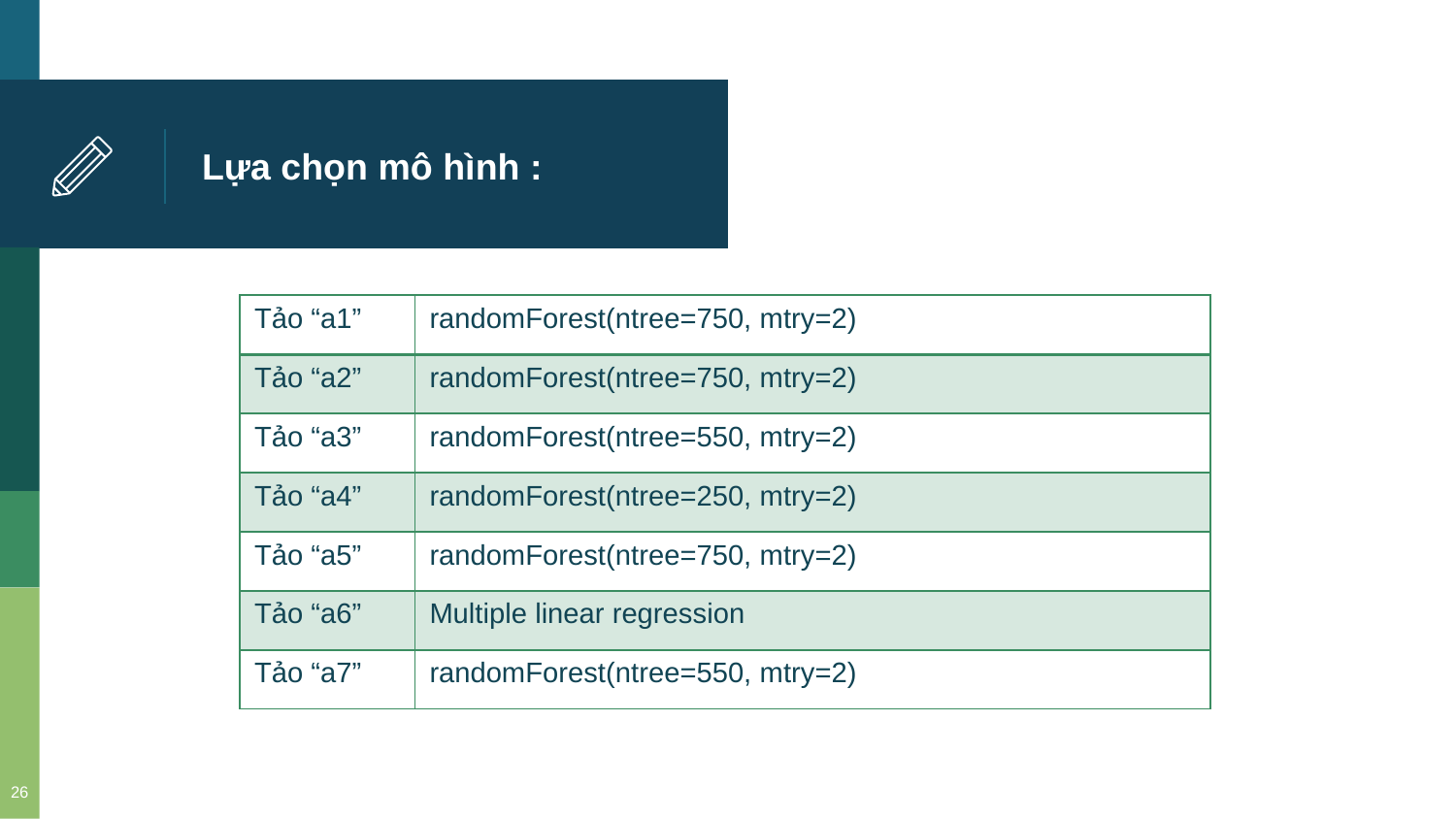

# Lựa chọn mô hình :

| Tảo “a1” | randomForest(ntree=750, mtry=2) |
| --- | --- |
| Tảo “a2” | randomForest(ntree=750, mtry=2) |
| Tảo “a3” | randomForest(ntree=550, mtry=2) |
| Tảo “a4” | randomForest(ntree=250, mtry=2) |
| Tảo “a5” | randomForest(ntree=750, mtry=2) |
| Tảo “a6” | Multiple linear regression |
| Tảo “a7” | randomForest(ntree=550, mtry=2) |
26